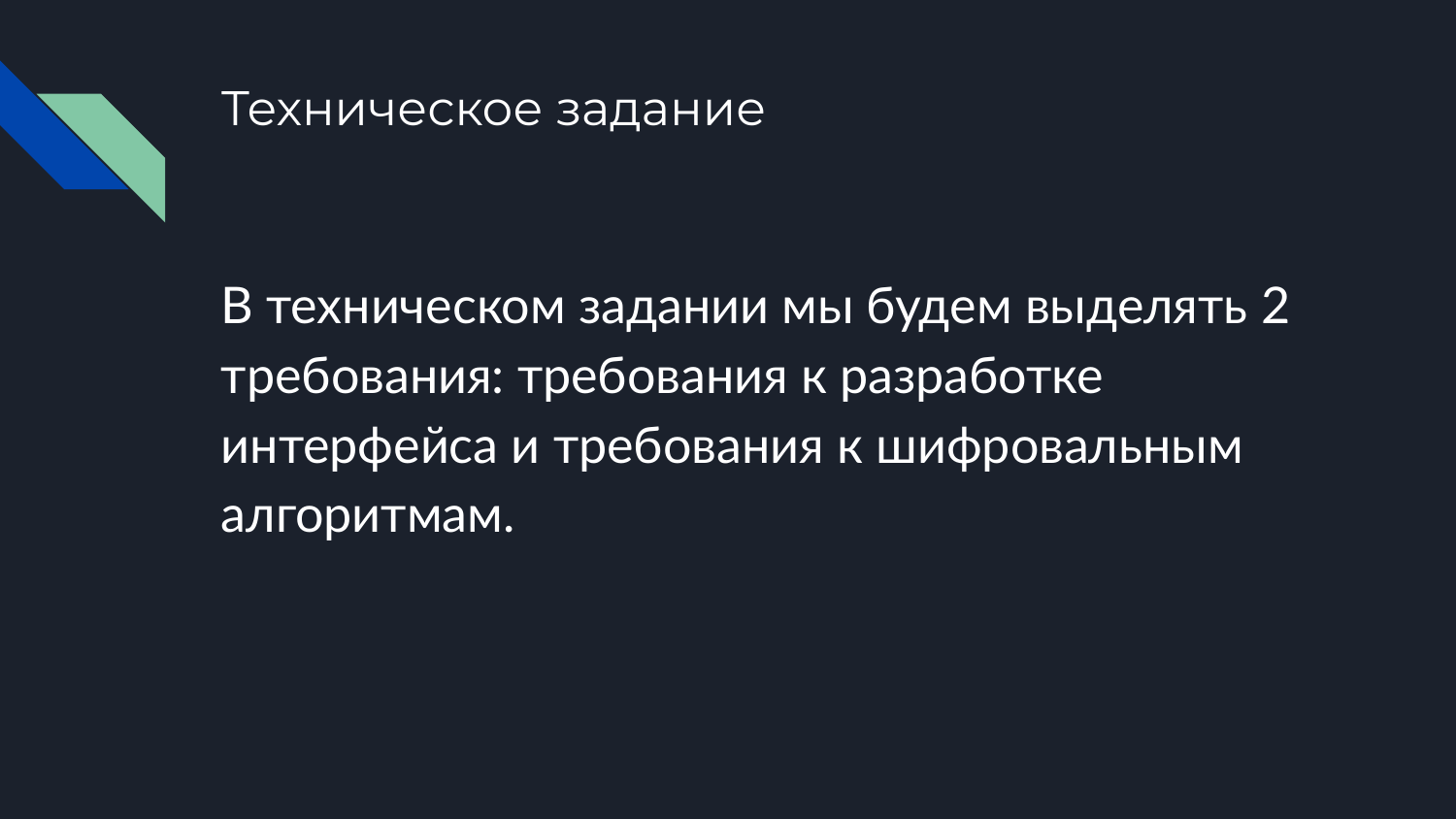

# Техническое задание
В техническом задании мы будем выделять 2 требования: требования к разработке интерфейса и требования к шифровальным алгоритмам.